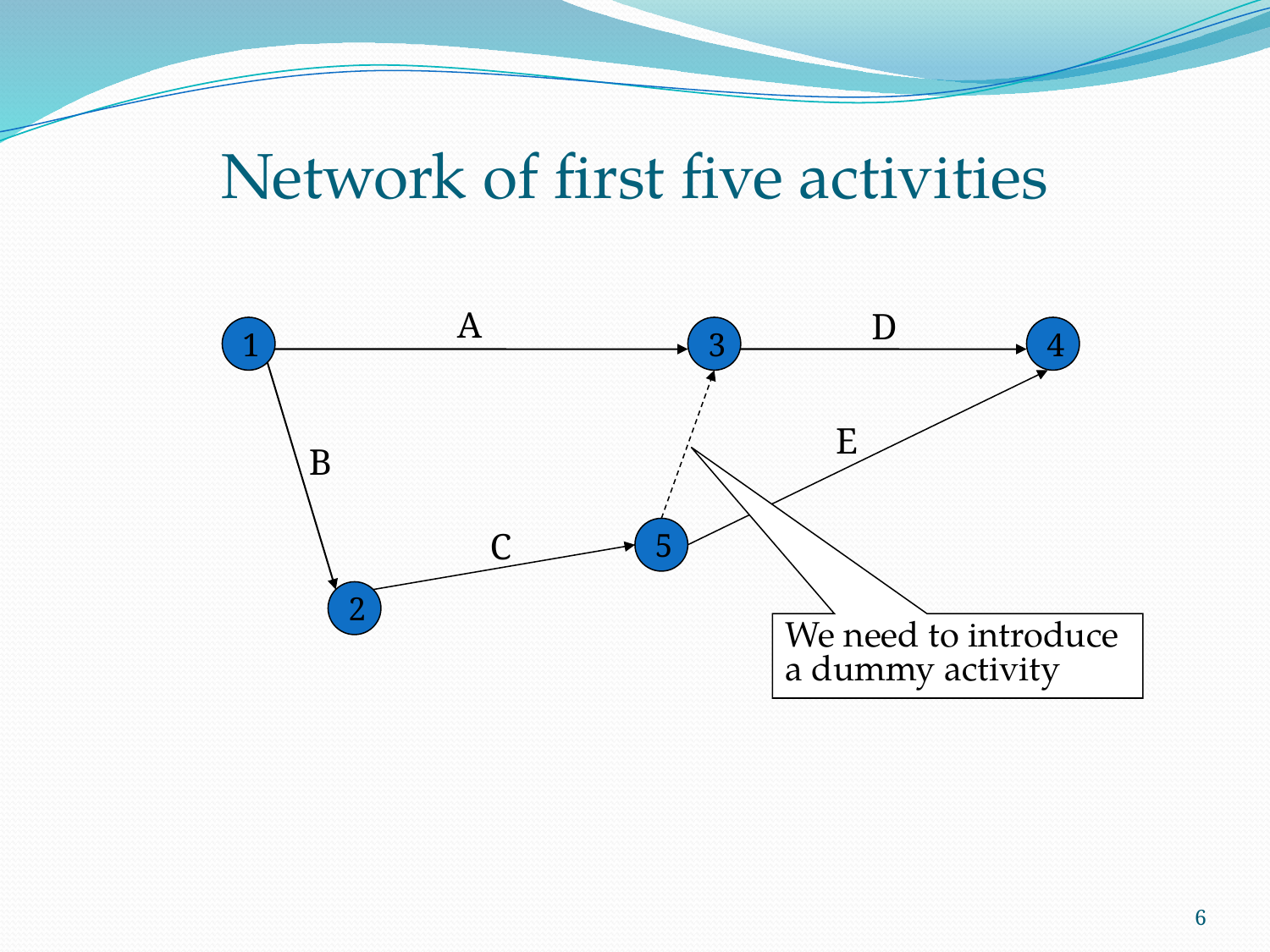

# Network of first five activities
A
D
1
3
4

E
B
C
5
2
We need to introduce a dummy activity
6